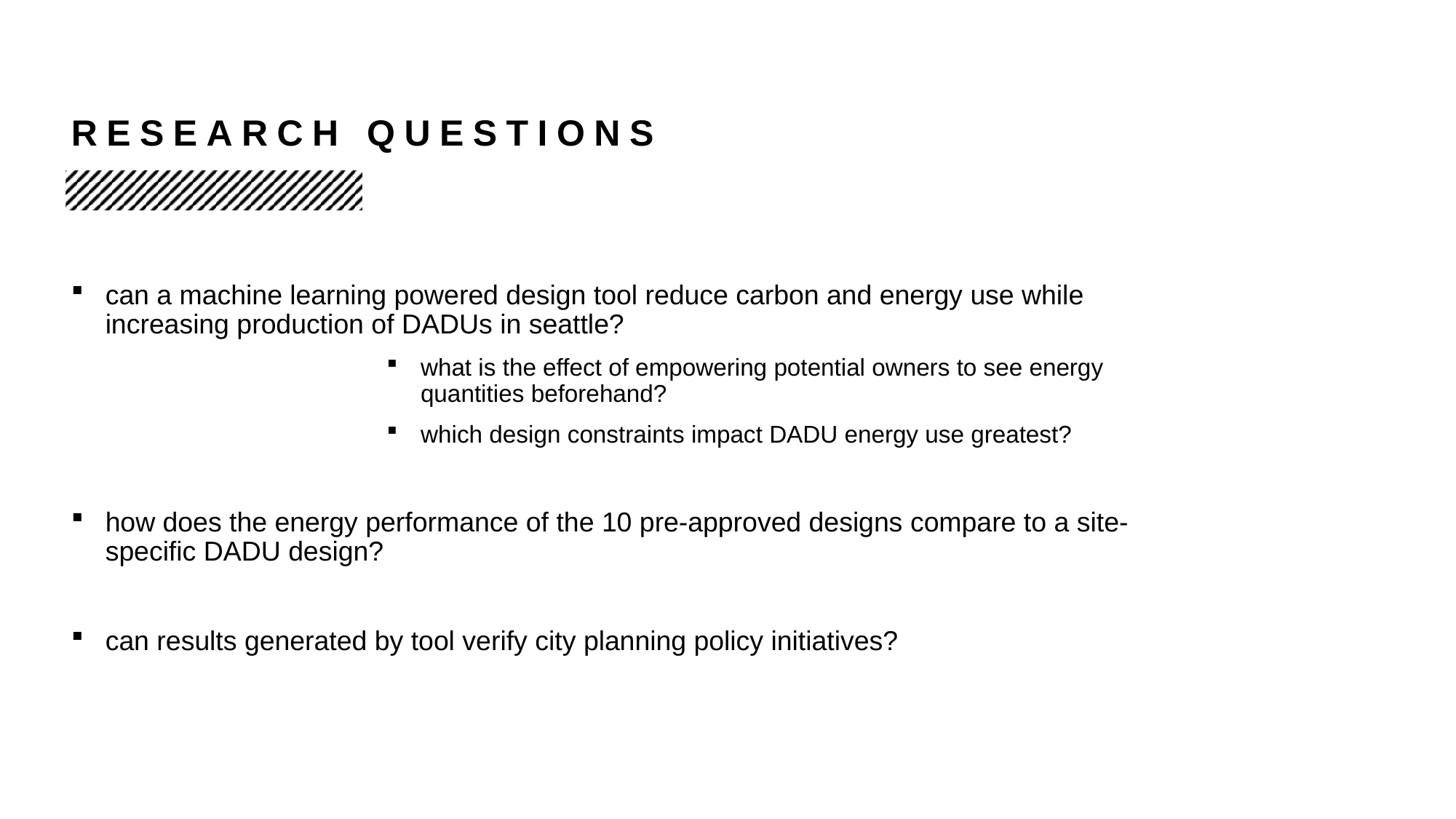

# RESEARCH QUESTIONS
can a machine learning powered design tool reduce carbon and energy use while increasing production of DADUs in seattle?
what is the effect of empowering potential owners to see energy quantities beforehand?
which design constraints impact DADU energy use greatest?

how does the energy performance of the 10 pre-approved designs compare to a site-specific DADU design?

can results generated by tool verify city planning policy initiatives?